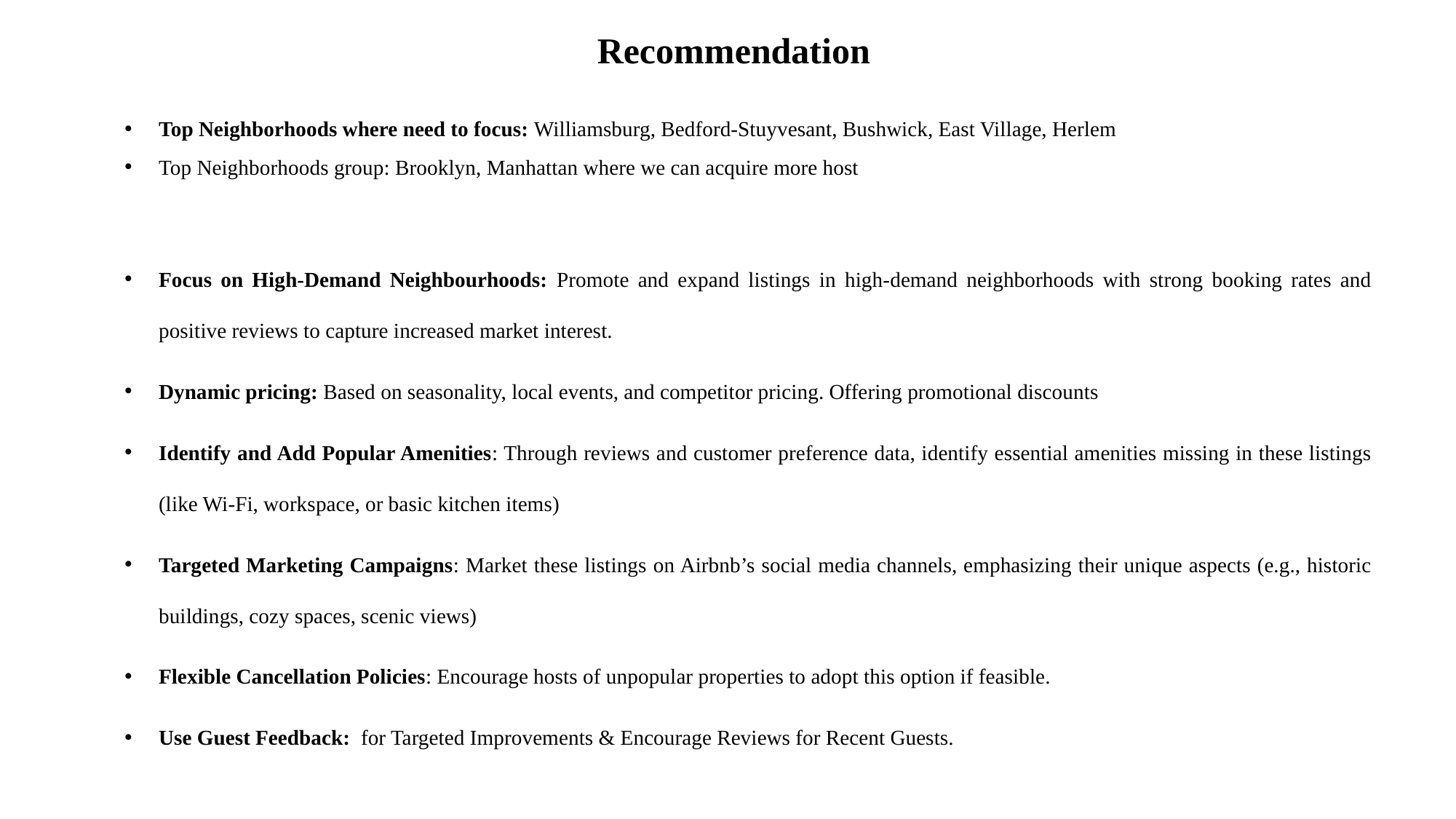

Recommendation
Top Neighborhoods where need to focus: Williamsburg, Bedford-Stuyvesant, Bushwick, East Village, Herlem
Top Neighborhoods group: Brooklyn, Manhattan where we can acquire more host

Focus on High-Demand Neighbourhoods: Promote and expand listings in high-demand neighborhoods with strong booking rates and positive reviews to capture increased market interest.
Dynamic pricing: Based on seasonality, local events, and competitor pricing. Offering promotional discounts
Identify and Add Popular Amenities: Through reviews and customer preference data, identify essential amenities missing in these listings (like Wi-Fi, workspace, or basic kitchen items)
Targeted Marketing Campaigns: Market these listings on Airbnb’s social media channels, emphasizing their unique aspects (e.g., historic buildings, cozy spaces, scenic views)
Flexible Cancellation Policies: Encourage hosts of unpopular properties to adopt this option if feasible.
Use Guest Feedback:  for Targeted Improvements & Encourage Reviews for Recent Guests.